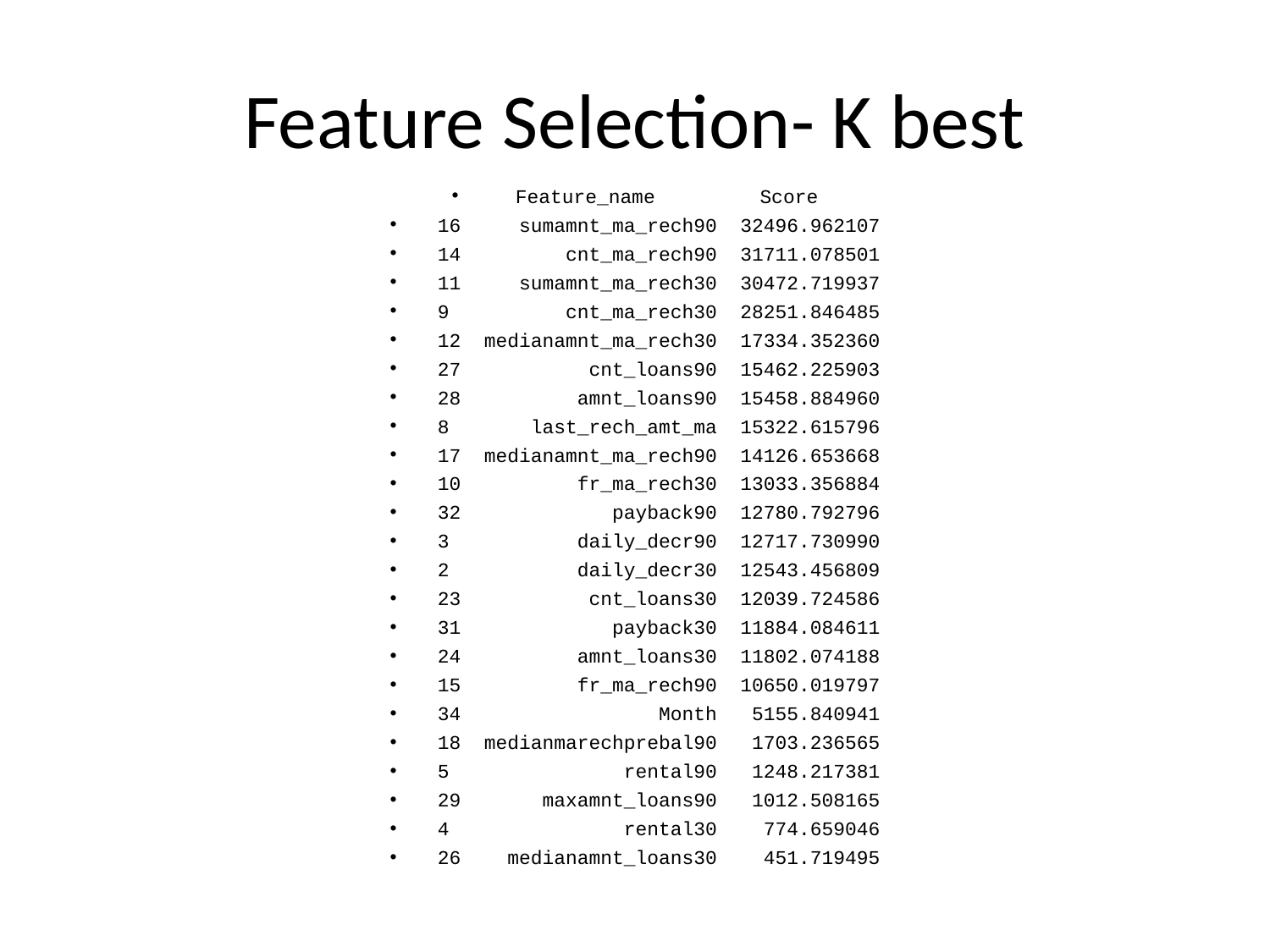

# Feature Selection- K best
  Feature_name         Score
16     sumamnt_ma_rech90  32496.962107
14         cnt_ma_rech90  31711.078501
11     sumamnt_ma_rech30  30472.719937
9          cnt_ma_rech30  28251.846485
12  medianamnt_ma_rech30  17334.352360
27           cnt_loans90  15462.225903
28          amnt_loans90  15458.884960
8       last_rech_amt_ma  15322.615796
17  medianamnt_ma_rech90  14126.653668
10          fr_ma_rech30  13033.356884
32             payback90  12780.792796
3           daily_decr90  12717.730990
2           daily_decr30  12543.456809
23           cnt_loans30  12039.724586
31             payback30  11884.084611
24          amnt_loans30  11802.074188
15          fr_ma_rech90  10650.019797
34                 Month   5155.840941
18  medianmarechprebal90   1703.236565
5               rental90   1248.217381
29       maxamnt_loans90   1012.508165
4               rental30    774.659046
26    medianamnt_loans30    451.719495